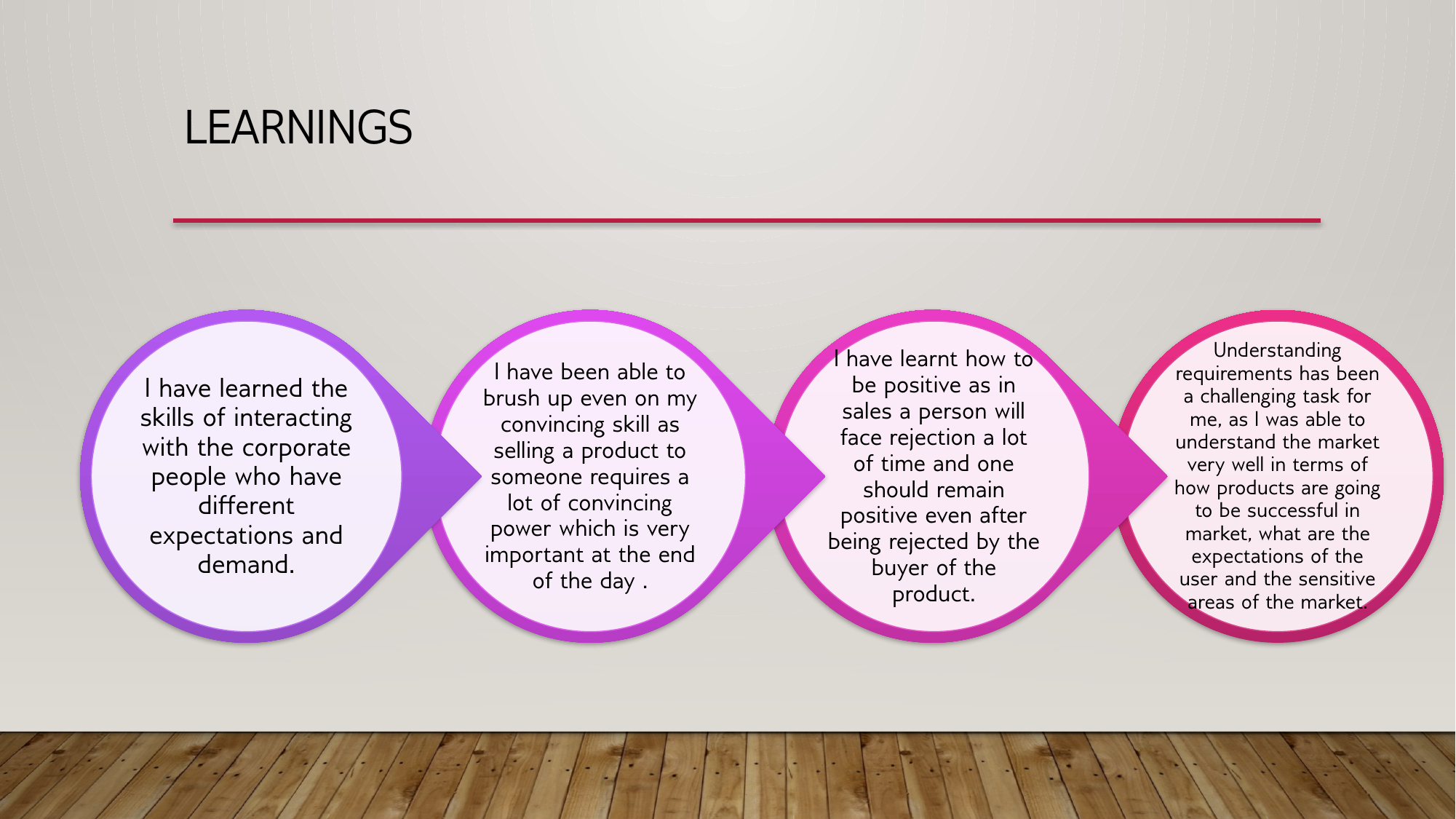

# learnings
Understanding requirements has been a challenging task for me, as I was able to understand the market very well in terms of how products are going to be successful in market, what are the expectations of the user and the sensitive areas of the market.
I have learnt how to be positive as in sales a person will face rejection a lot of time and one should remain positive even after being rejected by the buyer of the product.
I have been able to brush up even on my convincing skill as selling a product to someone requires a lot of convincing power which is very important at the end of the day .
I have learned the skills of interacting with the corporate people who have different expectations and demand.